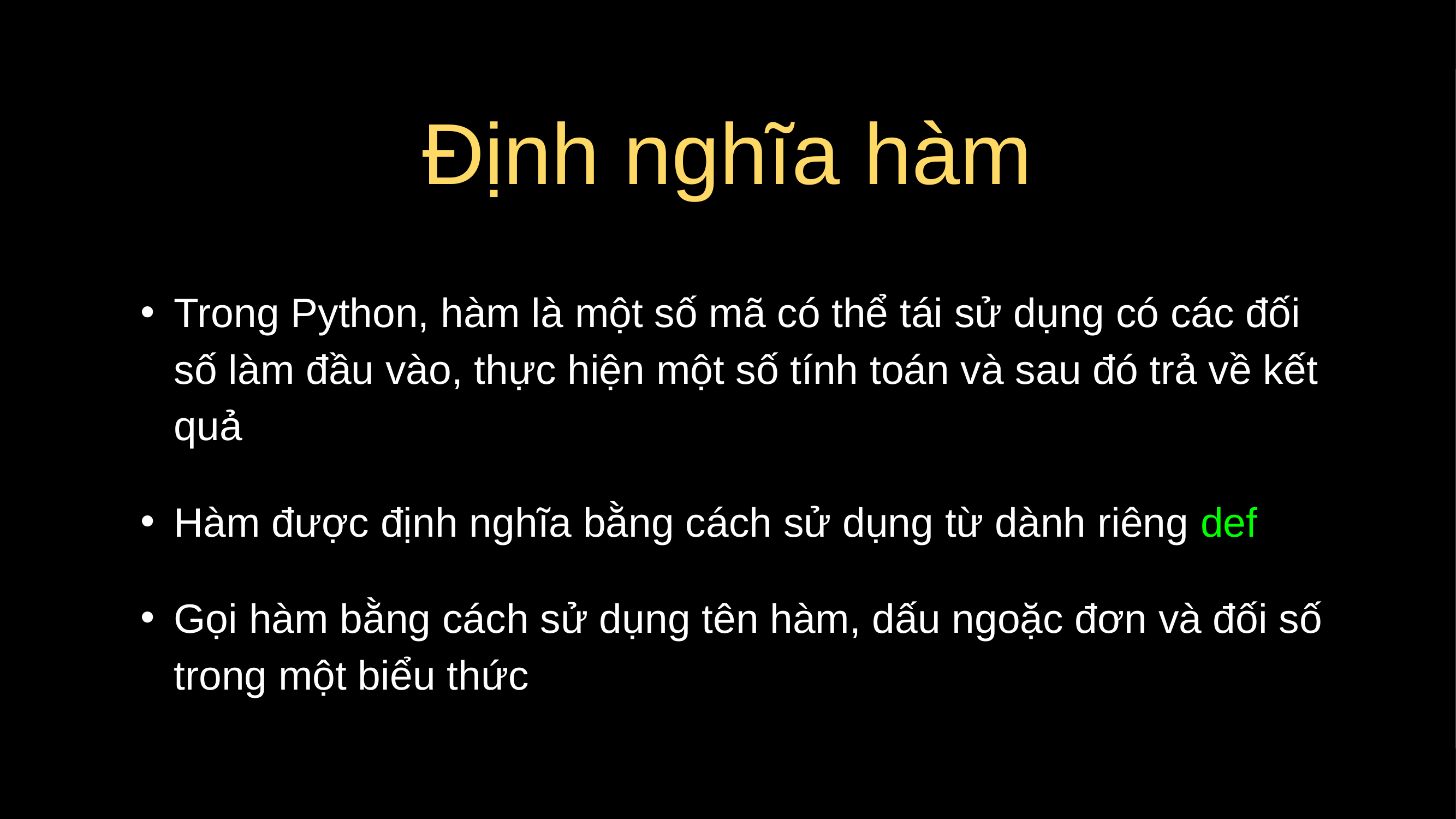

# Định nghĩa hàm
Trong Python, hàm là một số mã có thể tái sử dụng có các đối số làm đầu vào, thực hiện một số tính toán và sau đó trả về kết quả
Hàm được định nghĩa bằng cách sử dụng từ dành riêng def
Gọi hàm bằng cách sử dụng tên hàm, dấu ngoặc đơn và đối số trong một biểu thức